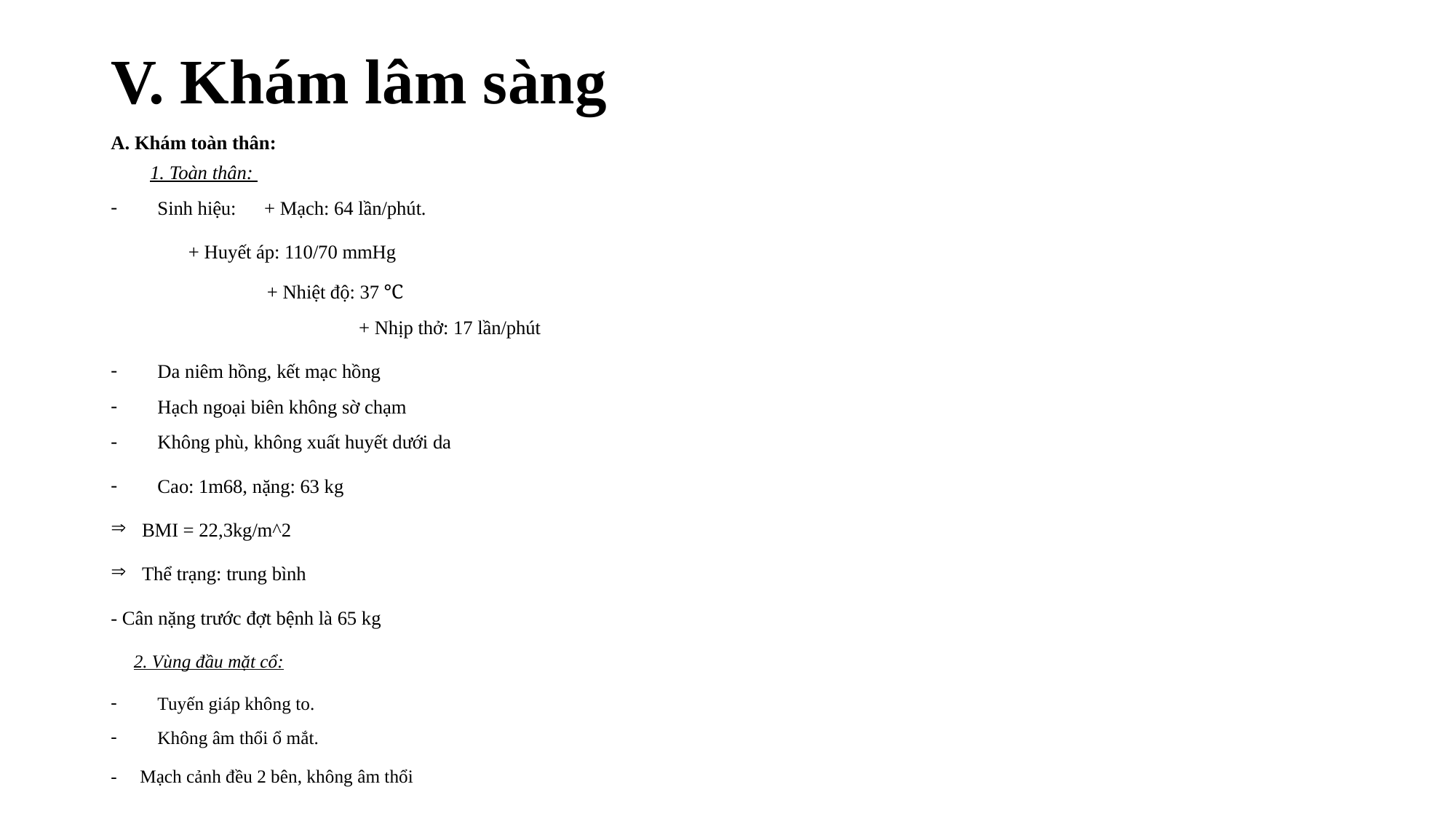

# V. Khám lâm sàng
A. Khám toàn thân:
1. Toàn thân:
Sinh hiệu:	+ Mạch: 64 lần/phút.
	+ Huyết áp: 110/70 mmHg
	                + Nhiệt độ: 37 ℃
+ Nhịp thở: 17 lần/phút
Da niêm hồng, kết mạc hồng
Hạch ngoại biên không sờ chạm
Không phù, không xuất huyết dưới da
Cao: 1m68, nặng: 63 kg
BMI = 22,3kg/m^2
Thể trạng: trung bình
- Cân nặng trước đợt bệnh là 65 kg
     2. Vùng đầu mặt cổ:
Tuyến giáp không to.
Không âm thổi ổ mắt.
-     Mạch cảnh đều 2 bên, không âm thổi